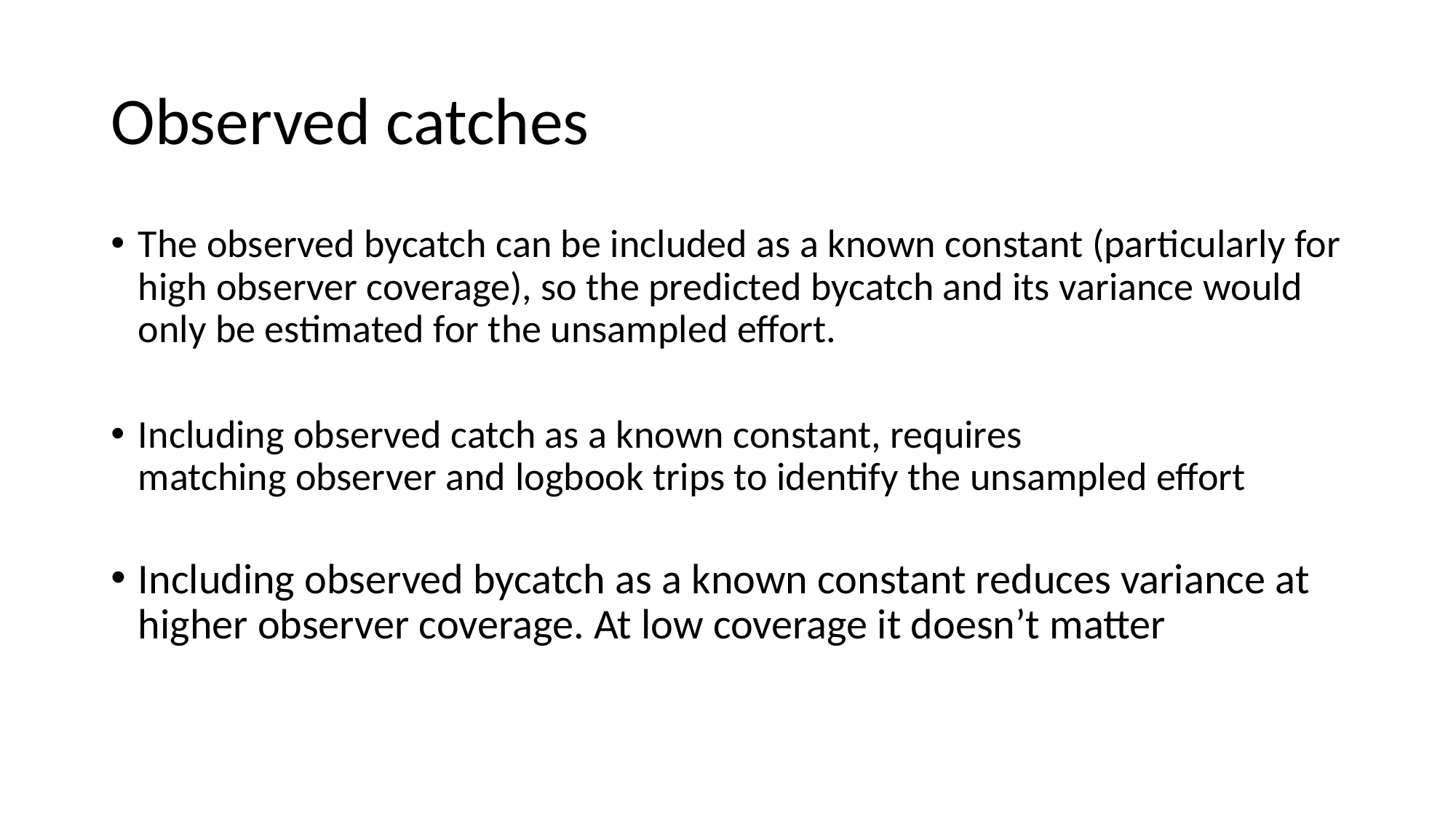

# Observed catches
The observed bycatch can be included as a known constant (particularly for high observer coverage), so the predicted bycatch and its variance would only be estimated for the unsampled effort.
Including observed catch as a known constant, requires matching observer and logbook trips to identify the unsampled effort
Including observed bycatch as a known constant reduces variance at higher observer coverage. At low coverage it doesn’t matter